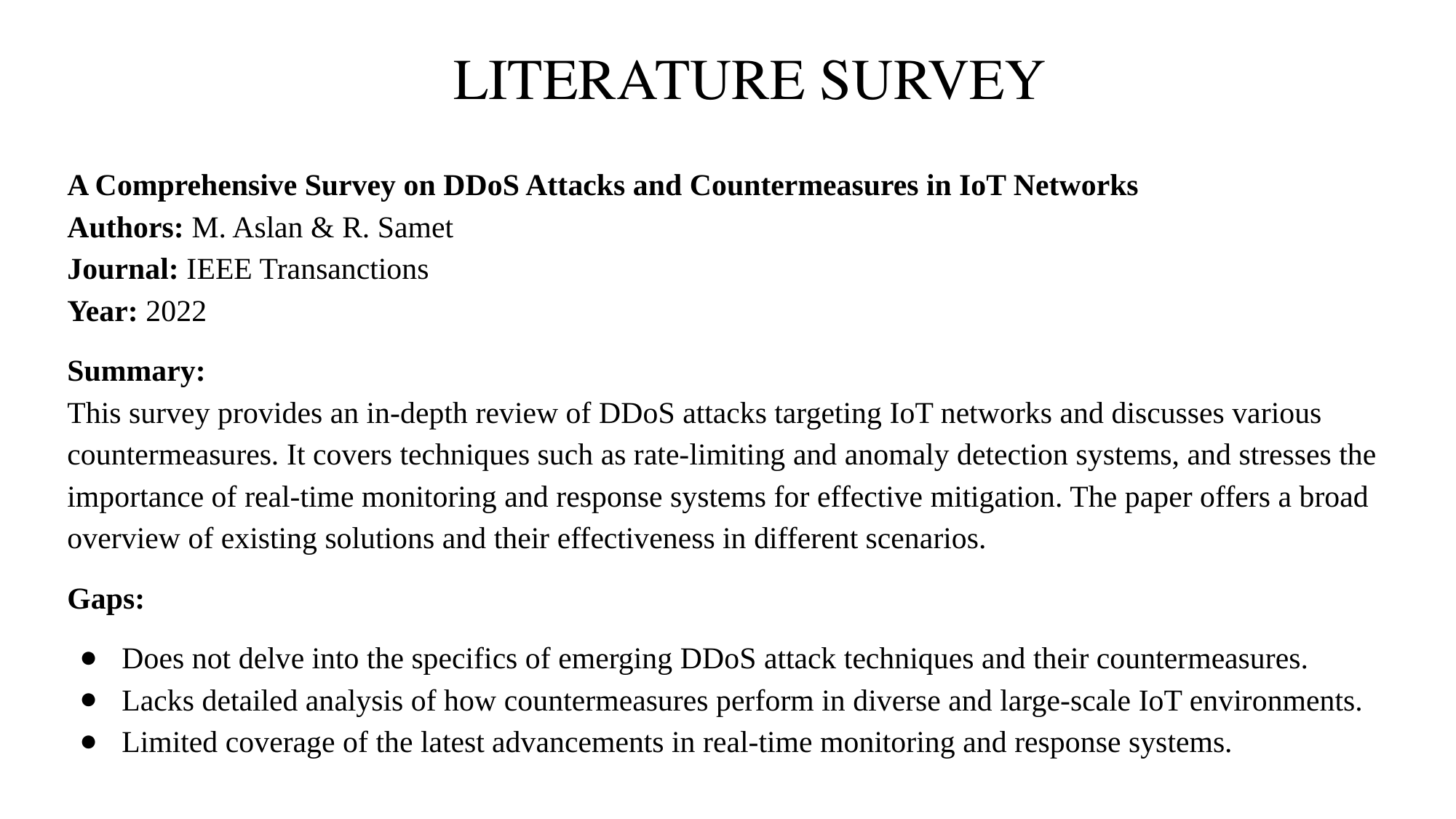

# LITERATURE SURVEY
A Comprehensive Survey on DDoS Attacks and Countermeasures in IoT Networks
Authors: M. Aslan & R. Samet
Journal: IEEE Transanctions
Year: 2022
Summary:
This survey provides an in-depth review of DDoS attacks targeting IoT networks and discusses various countermeasures. It covers techniques such as rate-limiting and anomaly detection systems, and stresses the importance of real-time monitoring and response systems for effective mitigation. The paper offers a broad overview of existing solutions and their effectiveness in different scenarios.
Gaps:
Does not delve into the specifics of emerging DDoS attack techniques and their countermeasures.
Lacks detailed analysis of how countermeasures perform in diverse and large-scale IoT environments.
Limited coverage of the latest advancements in real-time monitoring and response systems.